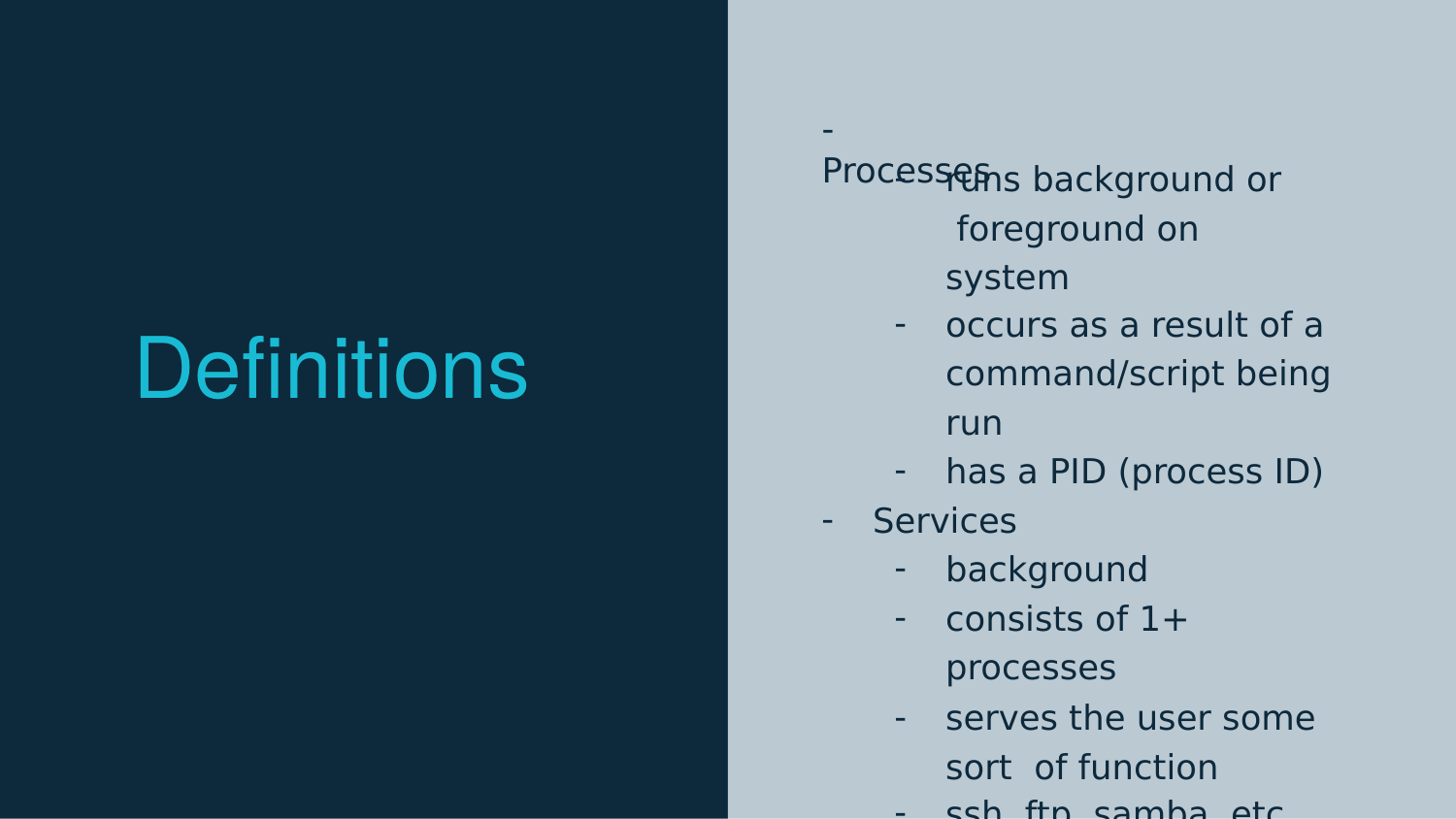

# -	Processes
runs background or  foreground on system
occurs as a result of a
command/script being run
has a PID (process ID)
Services
background
consists of 1+ processes
serves the user some sort  of function
ssh, ftp, samba, etc.
Daemons
Background
non-terminal
Definitions